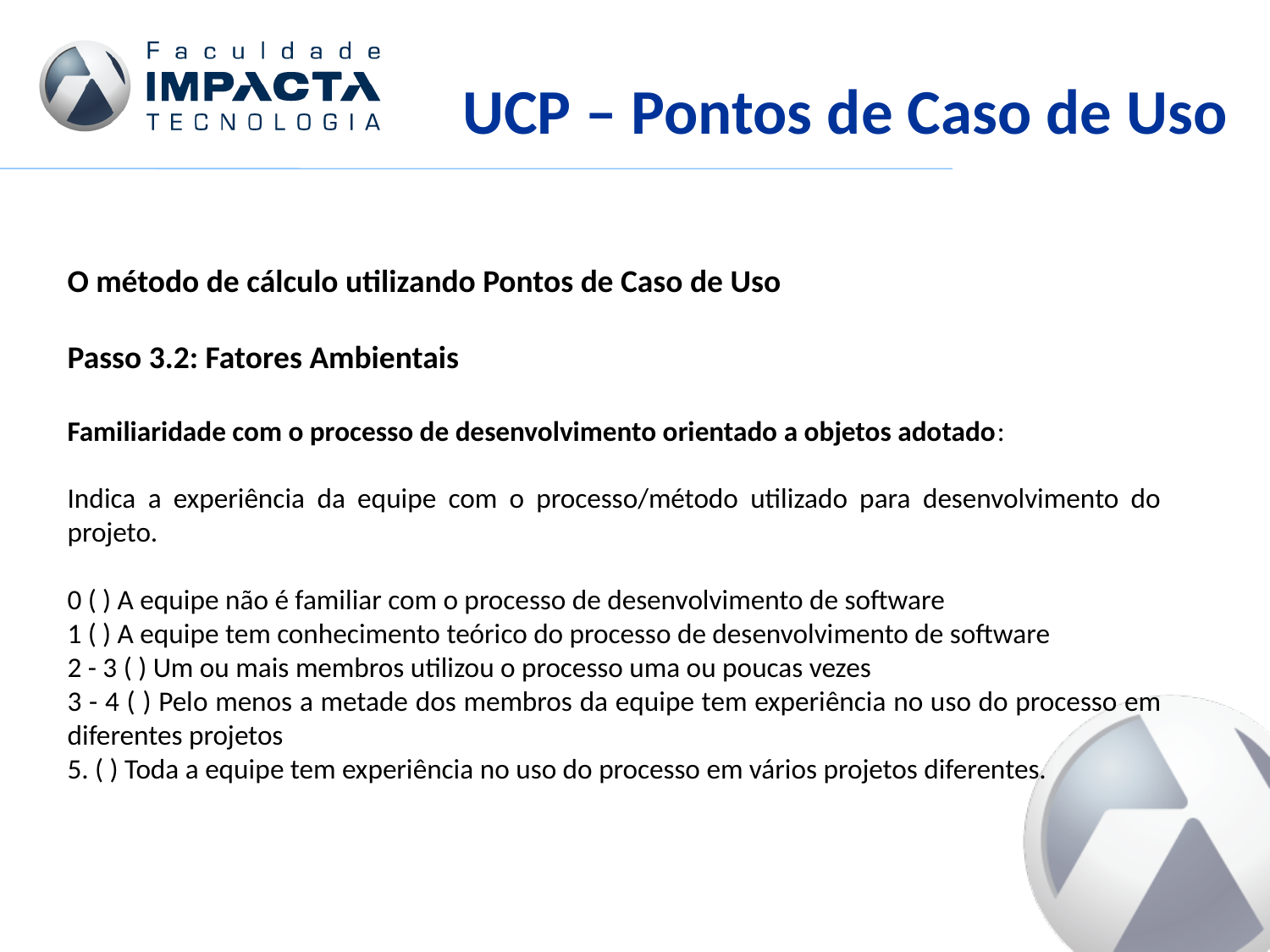

UCP – Pontos de Caso de Uso

O método de cálculo utilizando Pontos de Caso de Uso

Passo 3.2: Fatores Ambientais

Familiaridade com o processo de desenvolvimento orientado a objetos adotado:

Indica a experiência da equipe com o processo/método utilizado para desenvolvimento do projeto.

0 ( ) A equipe não é familiar com o processo de desenvolvimento de software
1 ( ) A equipe tem conhecimento teórico do processo de desenvolvimento de software
2 - 3 ( ) Um ou mais membros utilizou o processo uma ou poucas vezes
3 - 4 ( ) Pelo menos a metade dos membros da equipe tem experiência no uso do processo em diferentes projetos
5. ( ) Toda a equipe tem experiência no uso do processo em vários projetos diferentes.